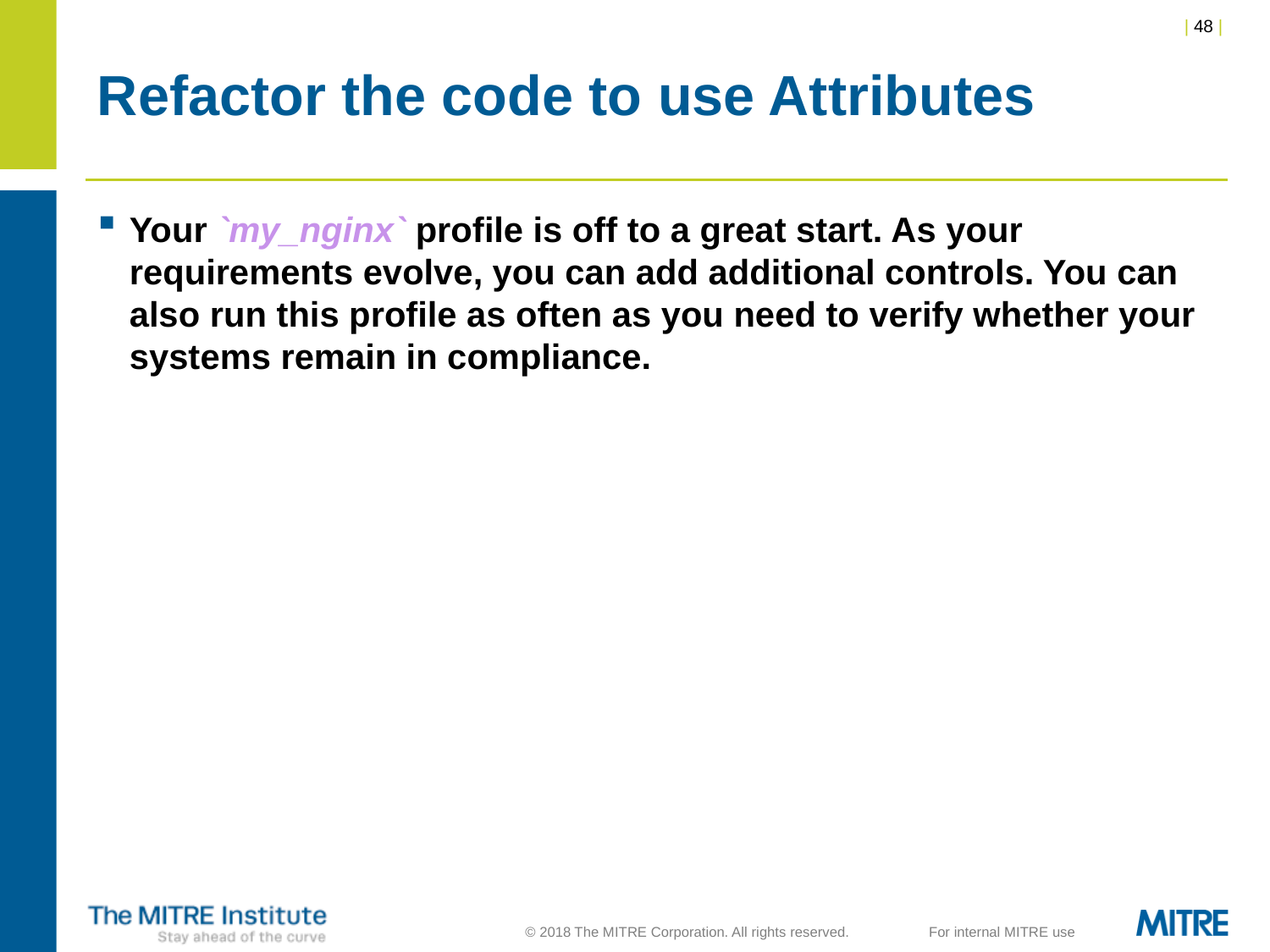

# Refactor the code to use Attributes
Your `my_nginx` profile is off to a great start. As your requirements evolve, you can add additional controls. You can also run this profile as often as you need to verify whether your systems remain in compliance.